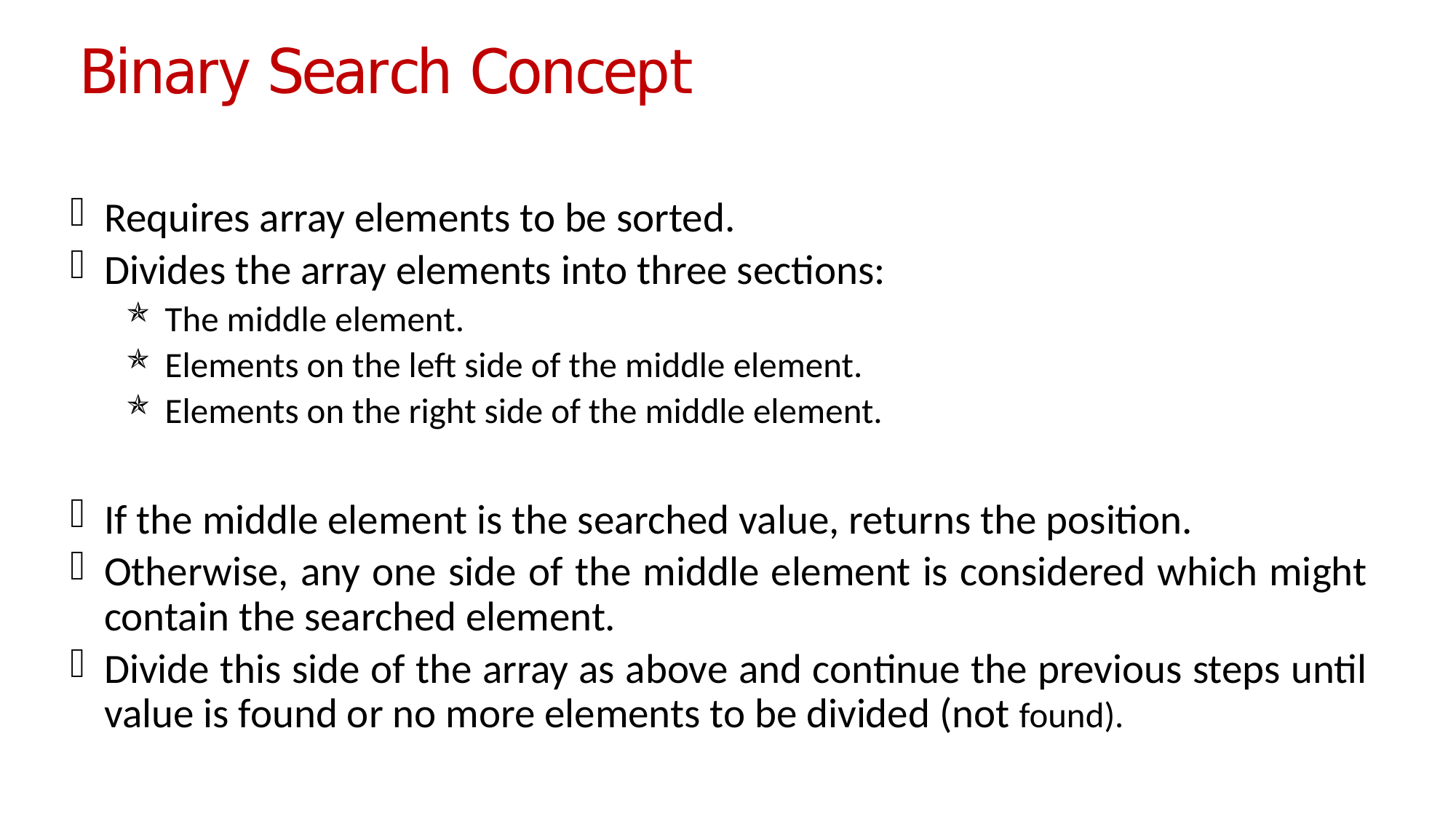

# Binary Search Concept

Requires array elements to be sorted.
Divides the array elements into three sections:
The middle element.
Elements on the left side of the middle element.
Elements on the right side of the middle element.

If the middle element is the searched value, returns the position.
Otherwise, any one side of the middle element is considered which might contain the searched element.
Divide this side of the array as above and continue the previous steps until value is found or no more elements to be divided (not found).